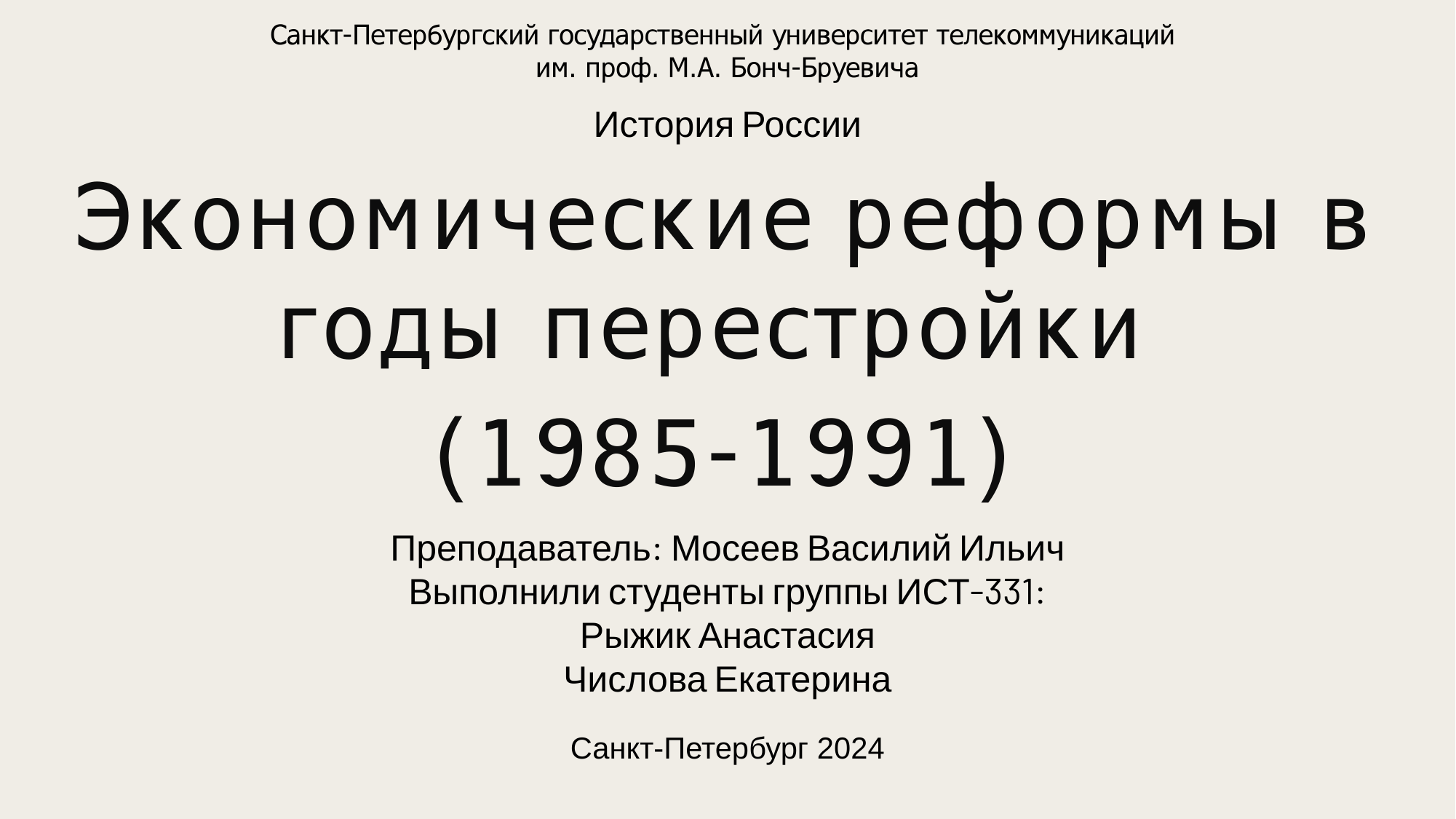

Санкт-Петербургский государственный университет телекоммуникаций
им. проф. М.А. Бонч-Бруевича
История России
Экономические реформы в годы перестройки
(1985-1991)
Преподаватель: Мосеев Василий Ильич
Выполнили студенты группы ИСТ-331:
Рыжик Анастасия
Числова Екатерина
Санкт-Петербург 2024